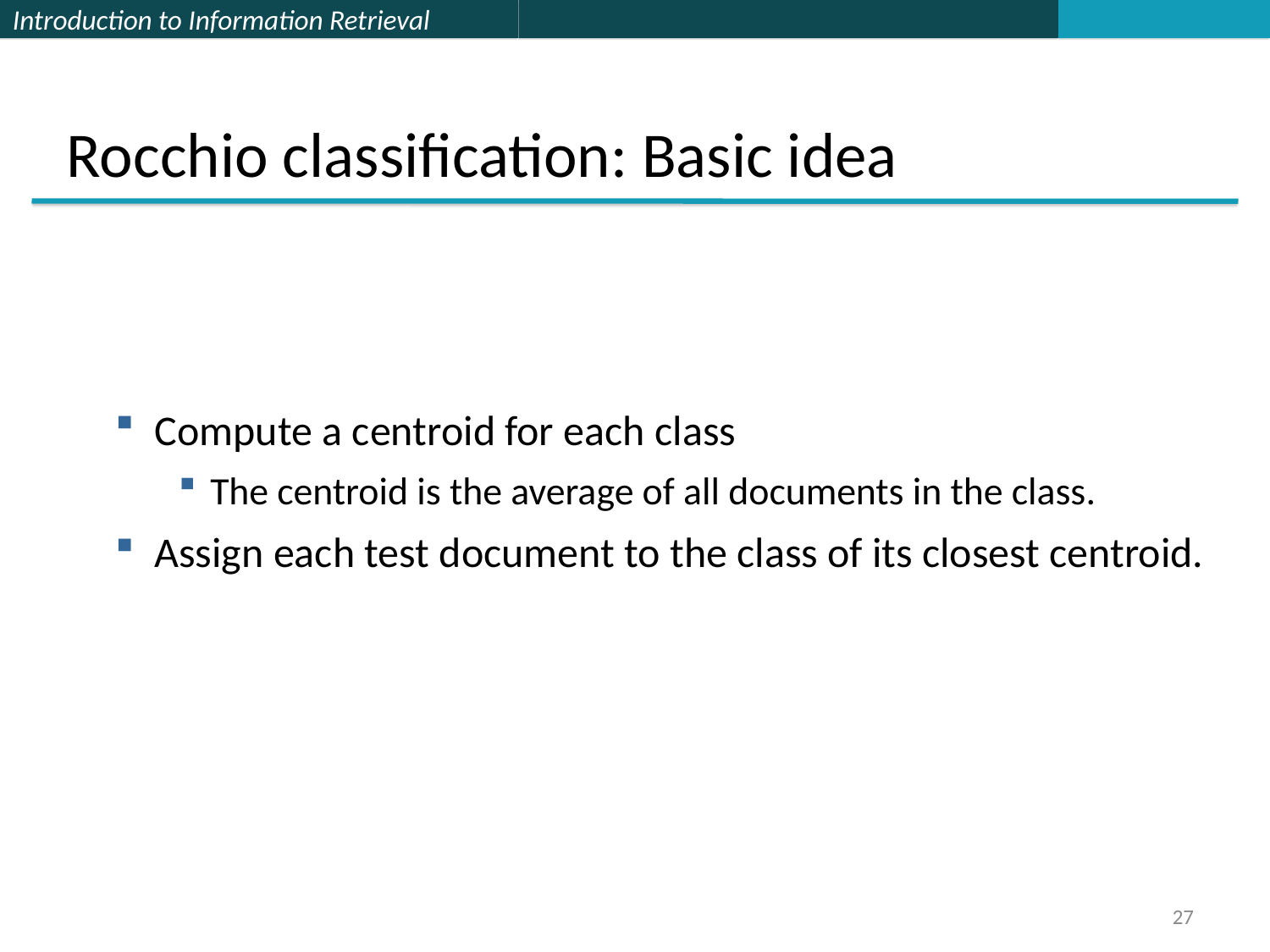

Rocchio classification: Basic idea
Compute a centroid for each class
The centroid is the average of all documents in the class.
Assign each test document to the class of its closest centroid.
27